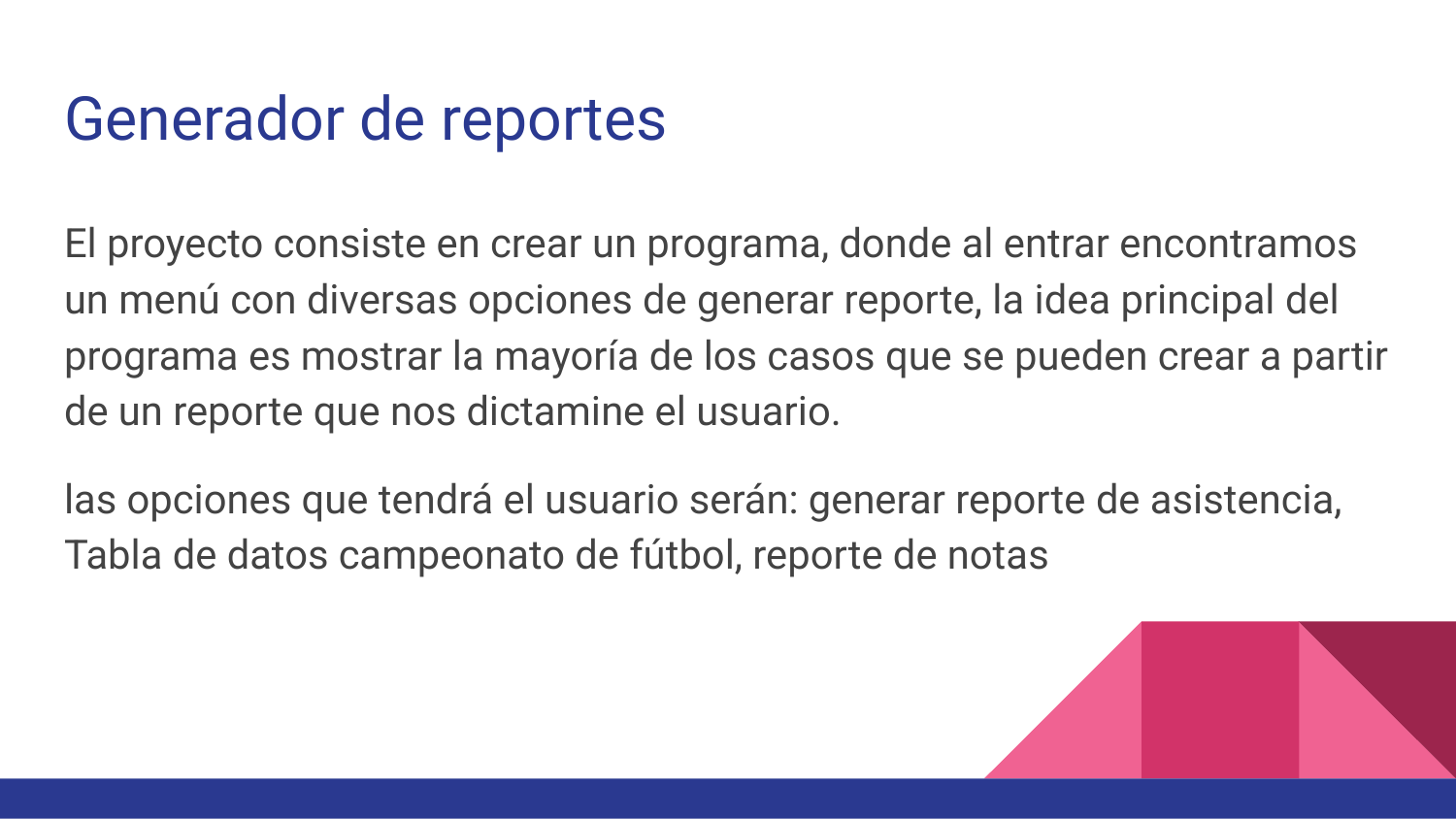

# Generador de reportes
El proyecto consiste en crear un programa, donde al entrar encontramos un menú con diversas opciones de generar reporte, la idea principal del programa es mostrar la mayoría de los casos que se pueden crear a partir de un reporte que nos dictamine el usuario.
las opciones que tendrá el usuario serán: generar reporte de asistencia, Tabla de datos campeonato de fútbol, reporte de notas